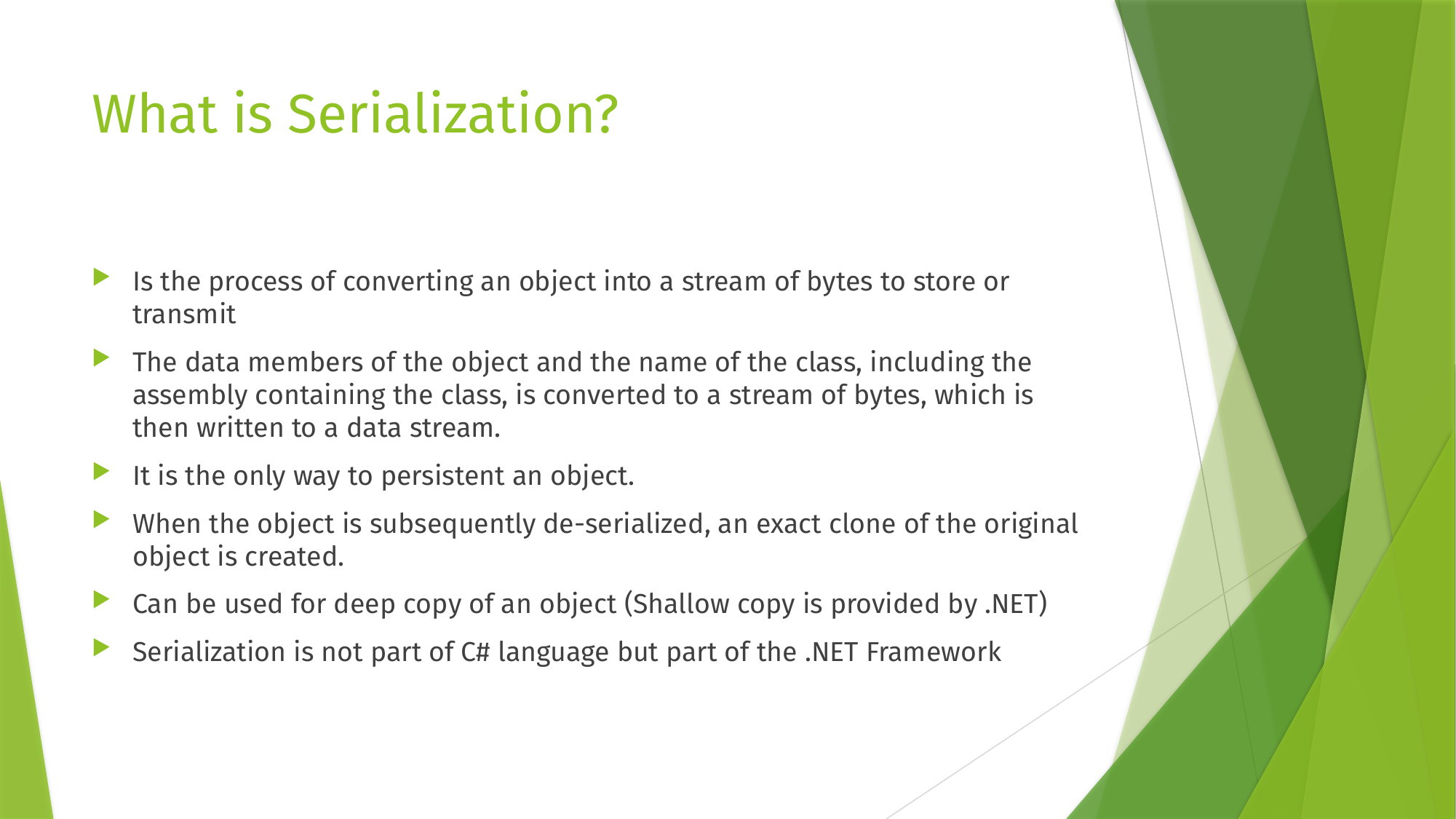

# What is Serialization?
Is the process of converting an object into a stream of bytes to store or transmit
The data members of the object and the name of the class, including the assembly containing the class, is converted to a stream of bytes, which is then written to a data stream.
It is the only way to persistent an object.
When the object is subsequently de-serialized, an exact clone of the original object is created.
Can be used for deep copy of an object (Shallow copy is provided by .NET)
Serialization is not part of C# language but part of the .NET Framework